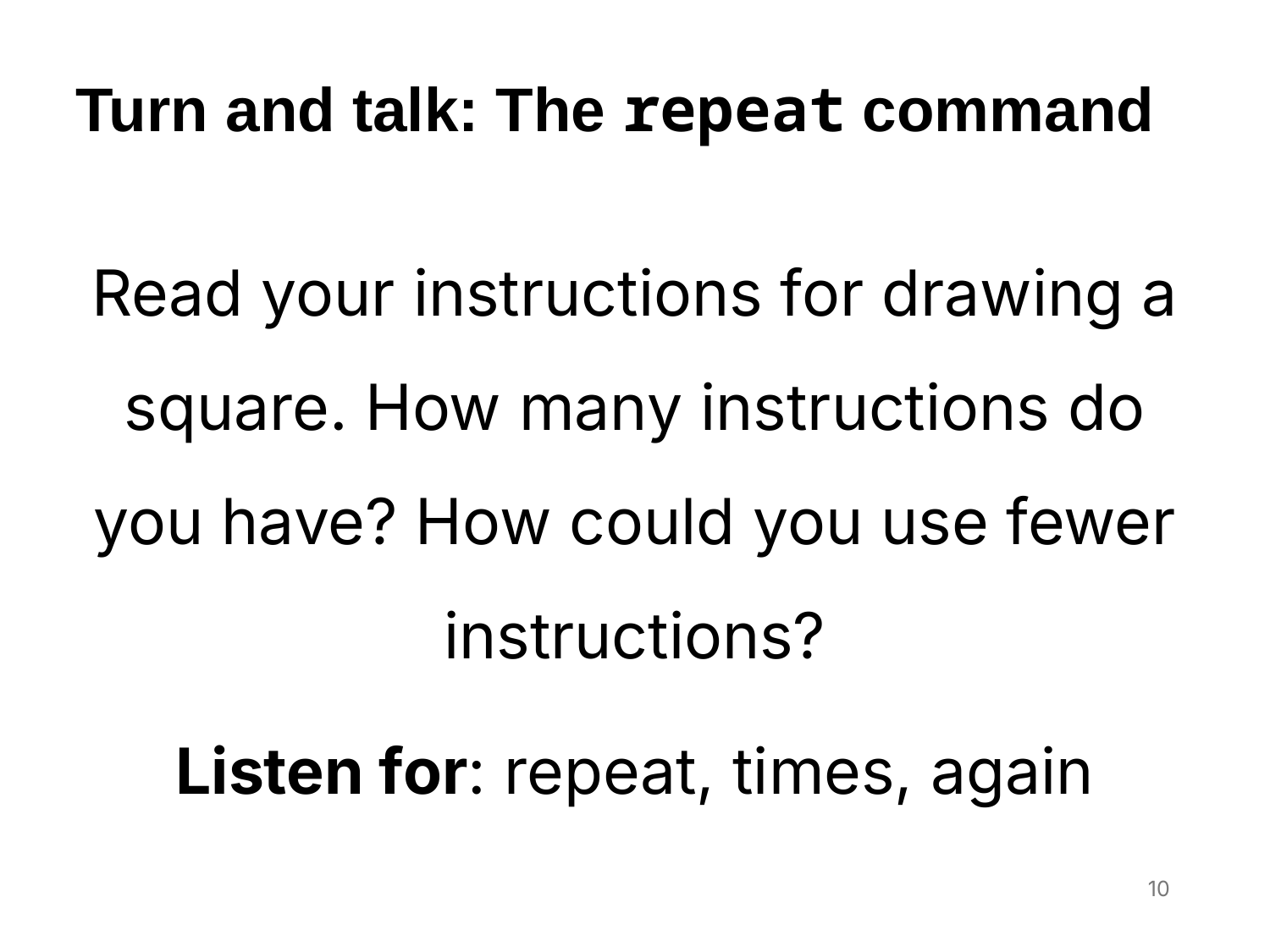

Turn and talk: The repeat command
Read your instructions for drawing a square. How many instructions do you have? How could you use fewer instructions?
Listen for: repeat, times, again
10